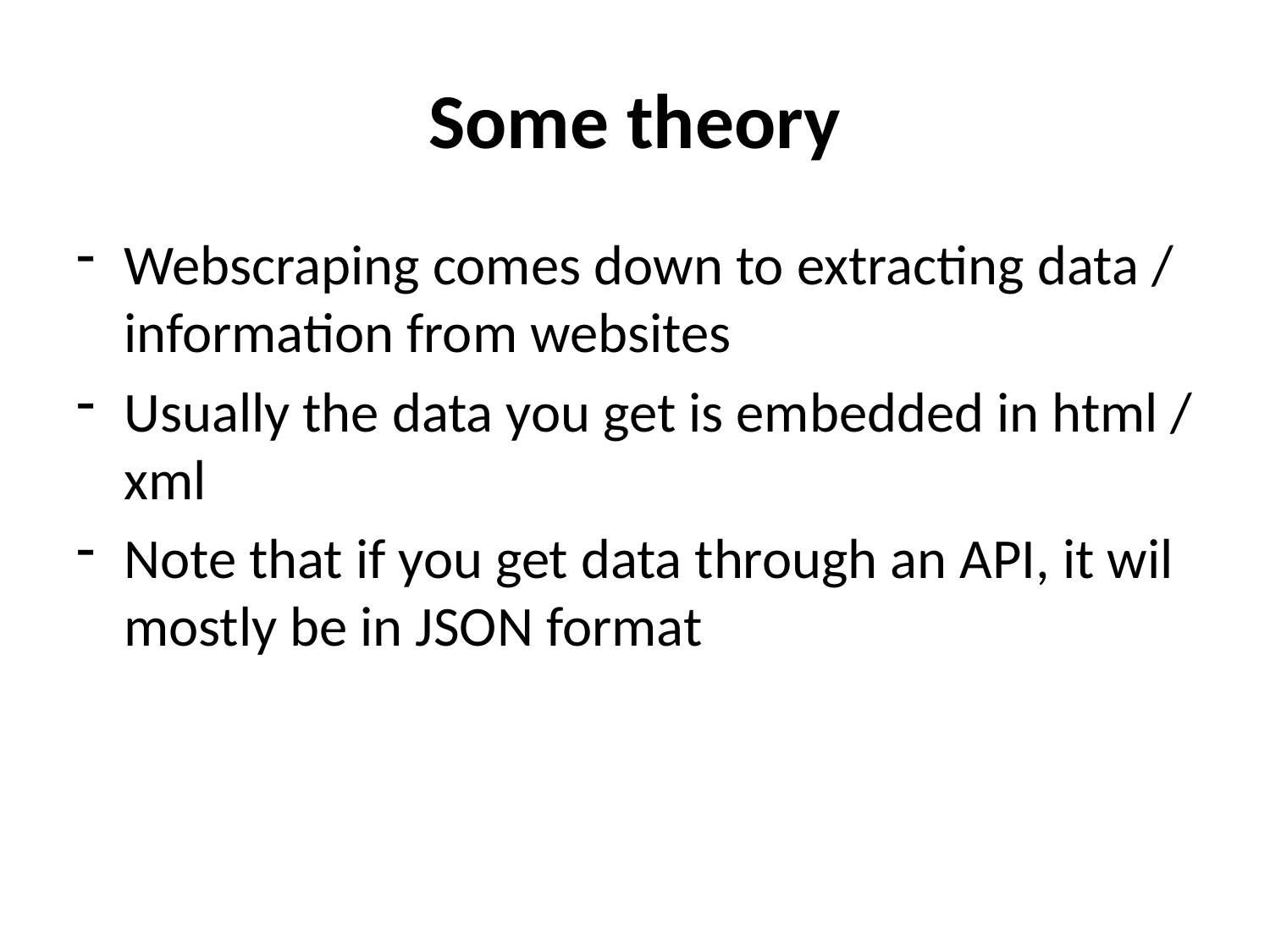

# Some theory
Webscraping comes down to extracting data / information from websites
Usually the data you get is embedded in html / xml
Note that if you get data through an API, it wil mostly be in JSON format